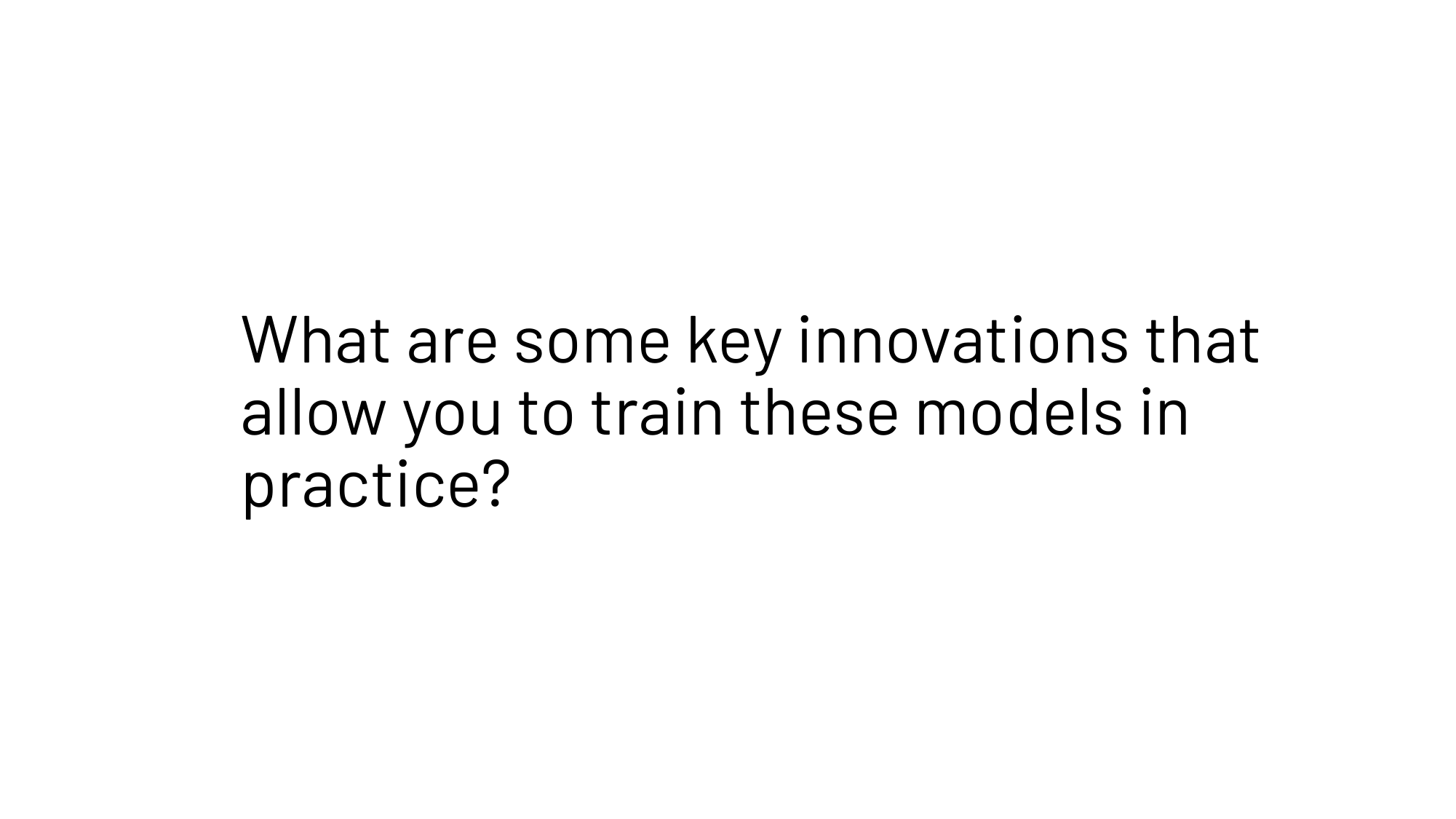

What are some key innovations that allow you to train these models in practice?